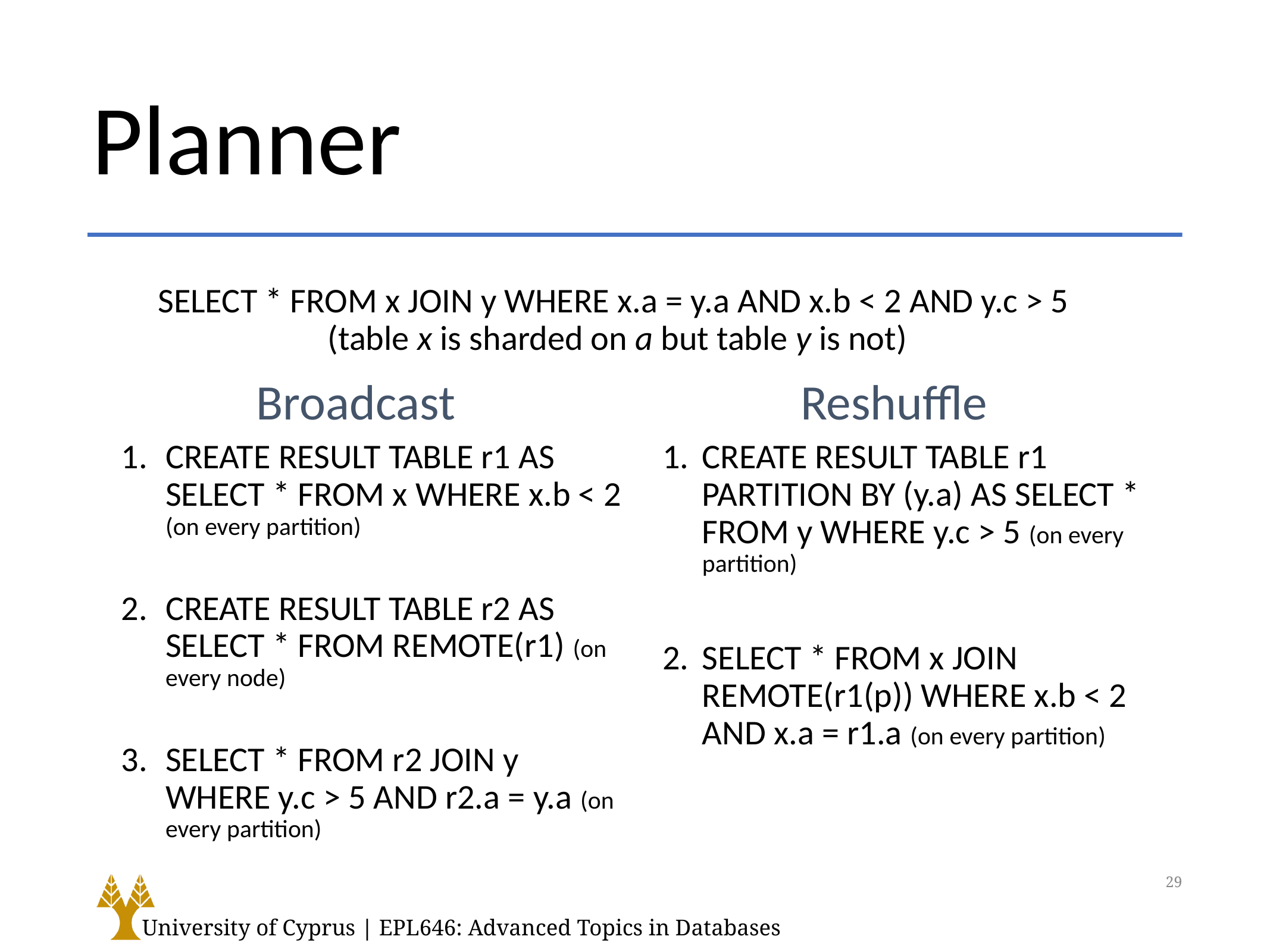

# Planner
SELECT * FROM x JOIN y WHERE x.a = y.a AND x.b < 2 AND y.c > 5
(table x is sharded on a but table y is not)
Broadcast
Reshuffle
CREATE RESULT TABLE r1 AS SELECT * FROM x WHERE x.b < 2 (on every partition)

CREATE RESULT TABLE r2 AS SELECT * FROM REMOTE(r1) (on every node)

SELECT * FROM r2 JOIN y WHERE y.c > 5 AND r2.a = y.a (on every partition)
CREATE RESULT TABLE r1 PARTITION BY (y.a) AS SELECT * FROM y WHERE y.c > 5 (on every partition)

SELECT * FROM x JOIN REMOTE(r1(p)) WHERE x.b < 2 AND x.a = r1.a (on every partition)
29